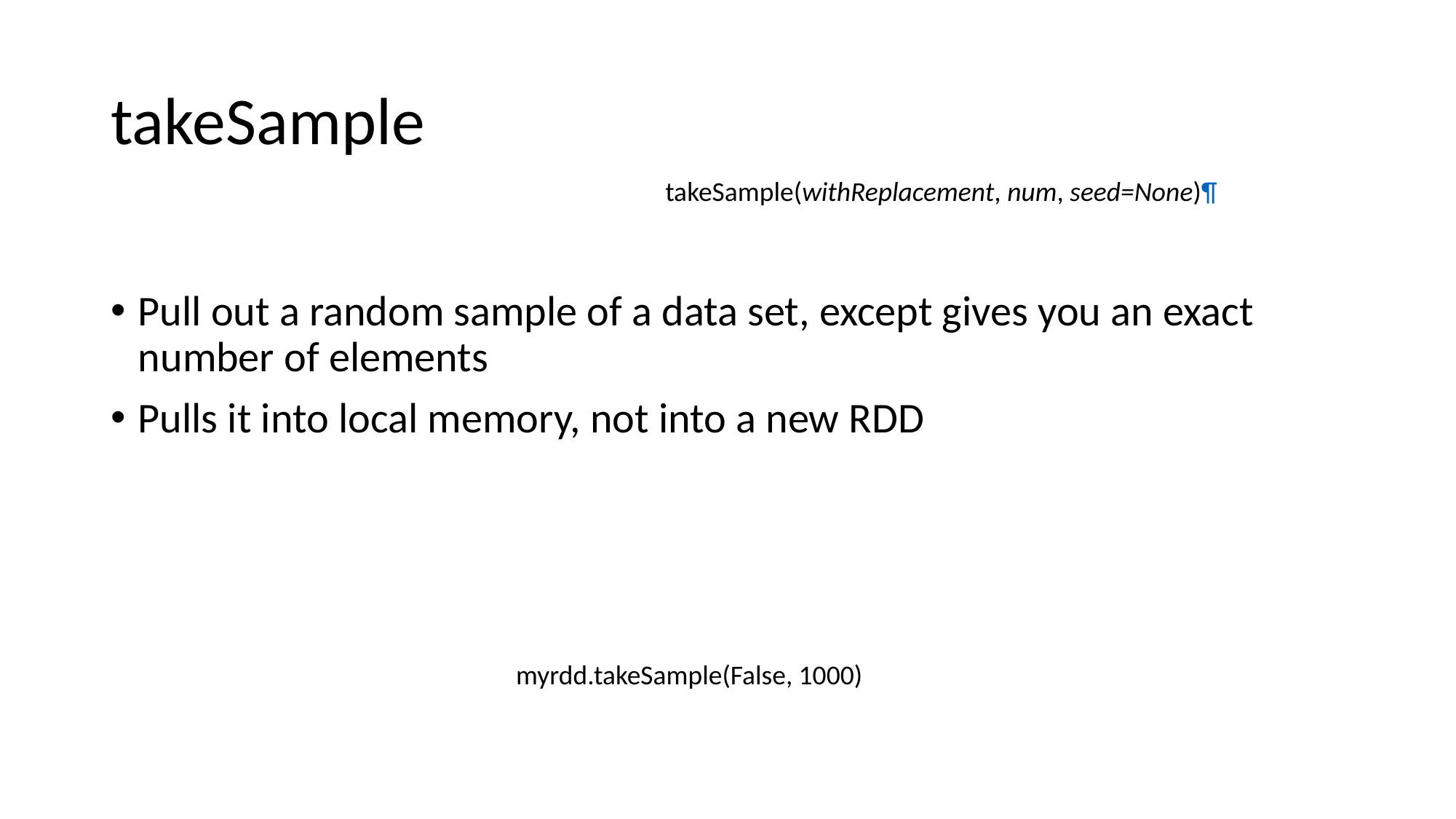

# takeSample
takeSample(withReplacement, num, seed=None)¶

Pull out a random sample of a data set, except gives you an exact number of elements
Pulls it into local memory, not into a new RDD
myrdd.takeSample(False, 1000)